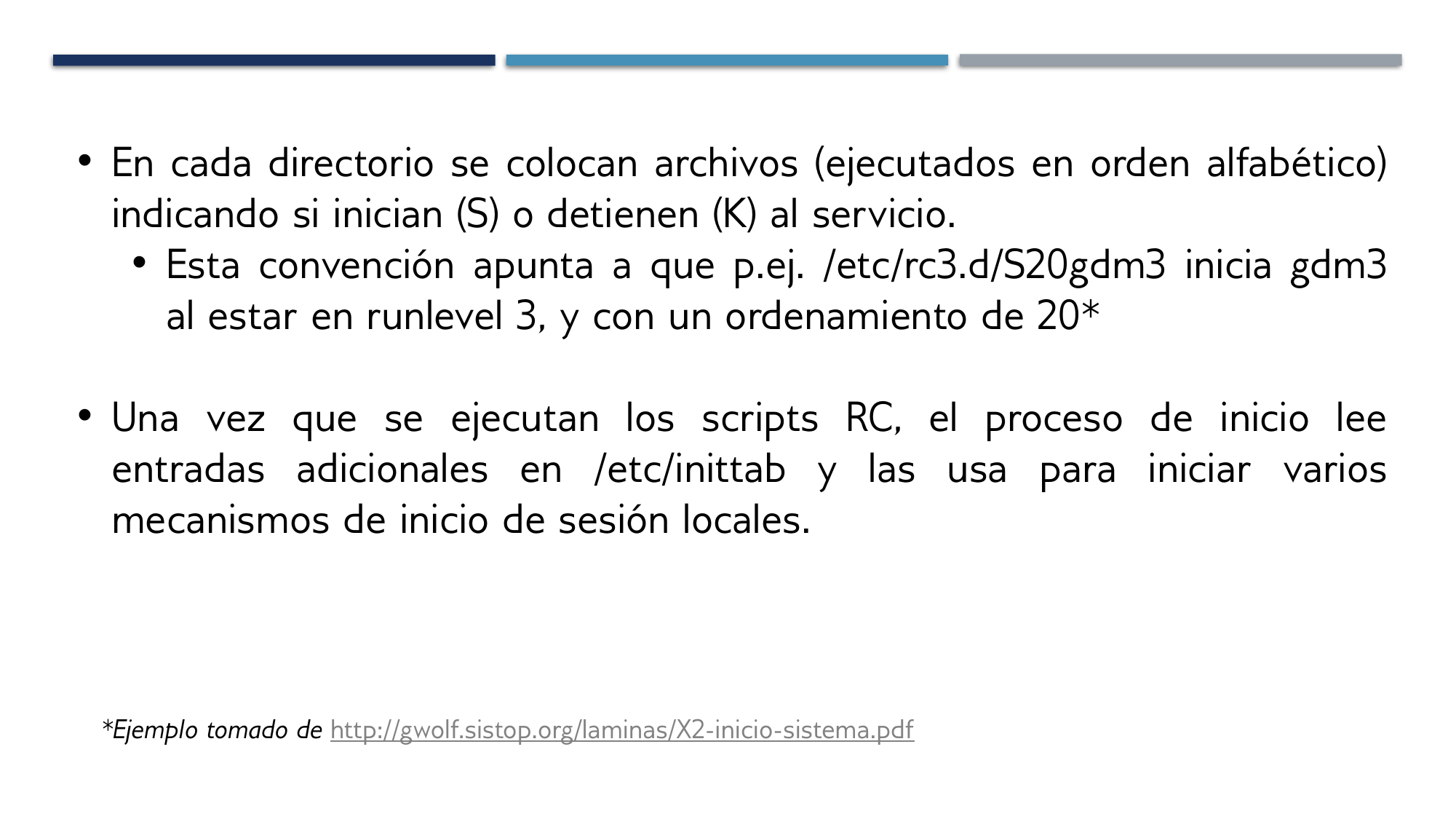

En cada directorio se colocan archivos (ejecutados en orden alfabético) indicando si inician (S) o detienen (K) al servicio.
Esta convención apunta a que p.ej. /etc/rc3.d/S20gdm3 inicia gdm3 al estar en runlevel 3, y con un ordenamiento de 20*

Una vez que se ejecutan los scripts RC, el proceso de inicio lee entradas adicionales en /etc/inittab y las usa para iniciar varios mecanismos de inicio de sesión locales.

*Ejemplo tomado de http://gwolf.sistop.org/laminas/X2-inicio-sistema.pdf